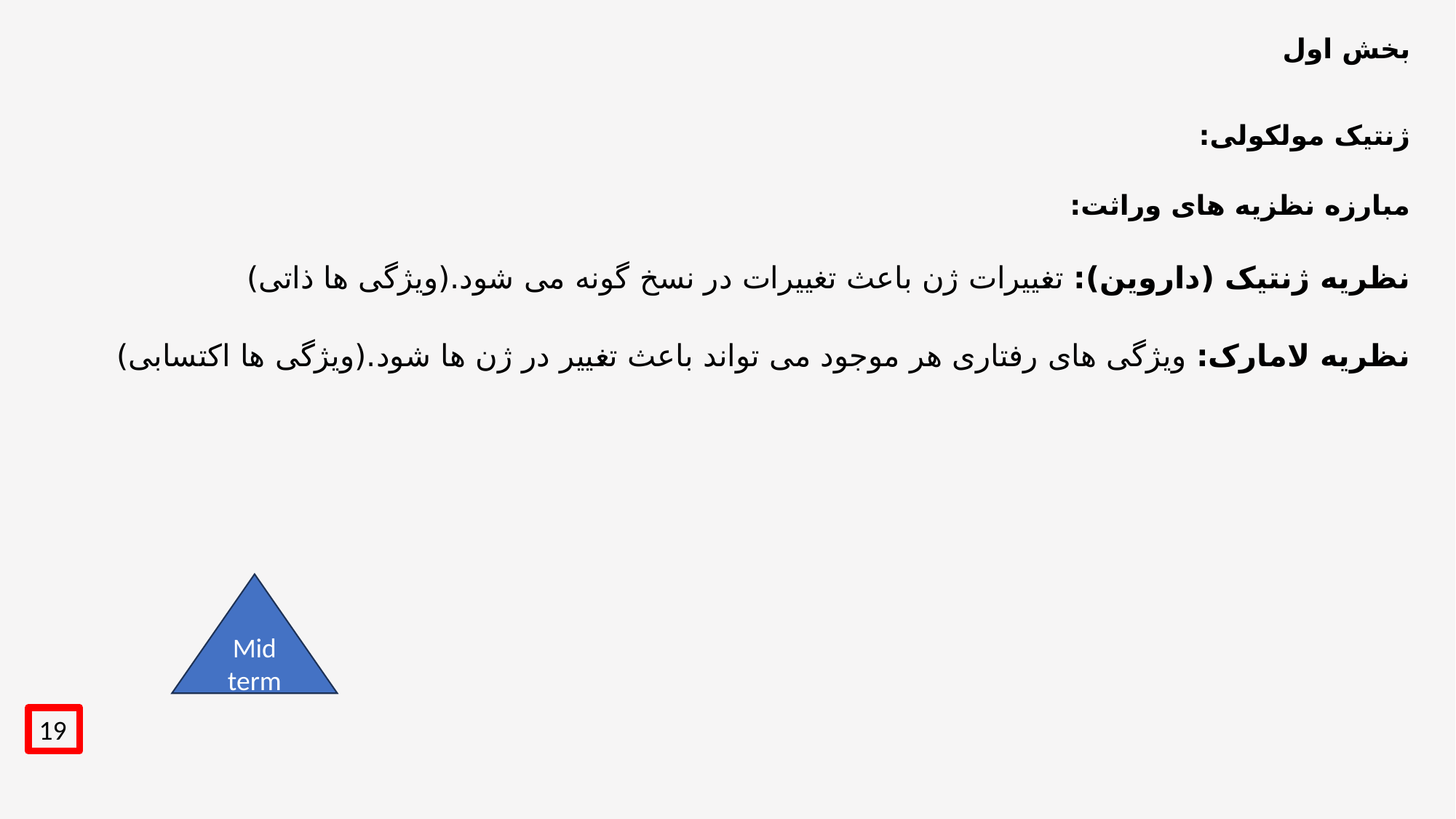

# بخش اول
ژنتیک مولکولی:

مبارزه نظزیه های وراثت:

نظریه ژنتیک (داروین): تغییرات ژن باعث تغییرات در نسخ گونه می شود.(ویژگی ها ذاتی)

نظریه لامارک: ویژگی های رفتاری هر موجود می تواند باعث تغییر در ژن ها شود.(ویژگی ها اکتسابی)

Mid term
19